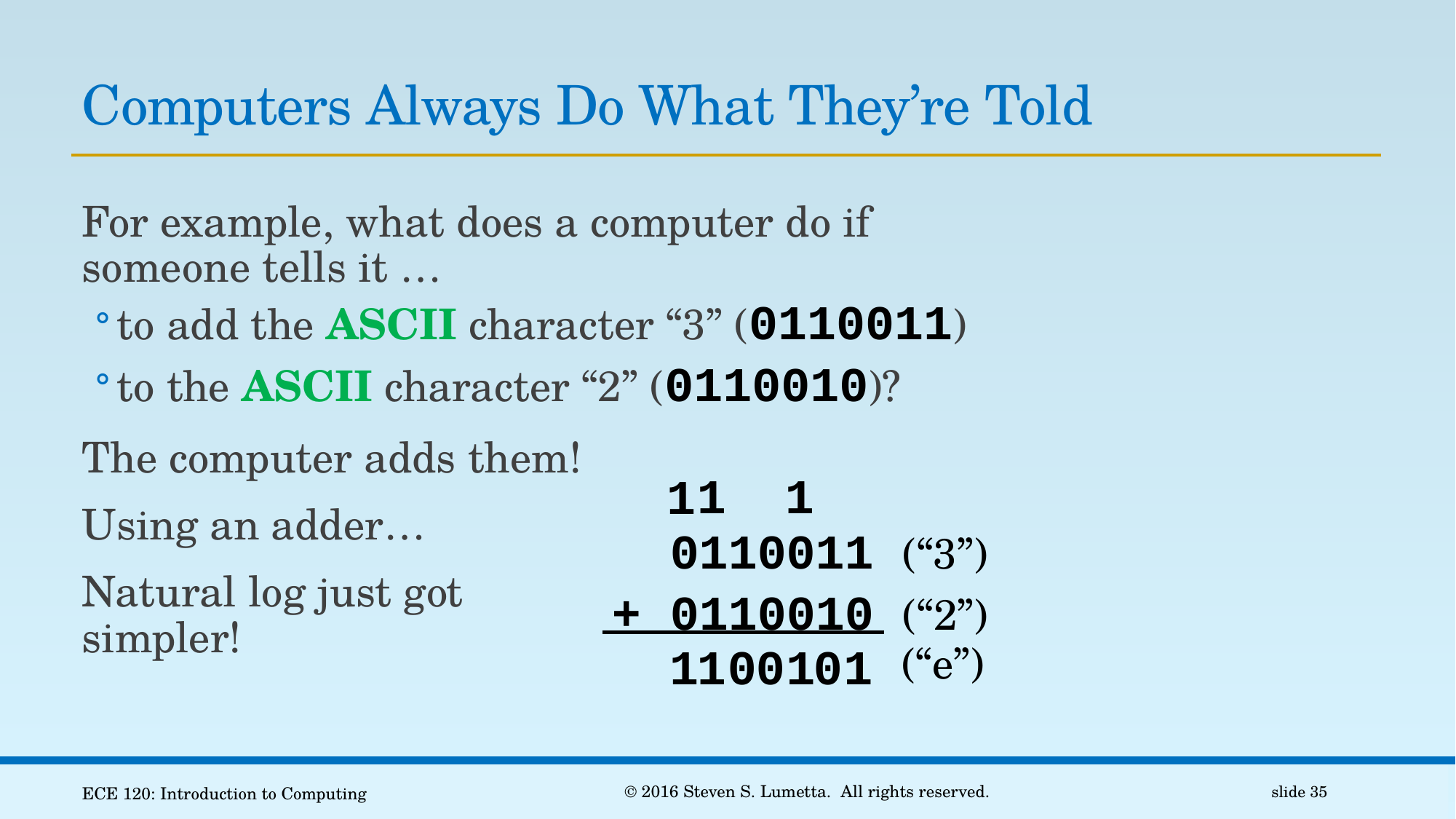

# Computers Always Do What They’re Told
For example, what does a computer do if
someone tells it …
to add the ASCII character “3” (0110011)
to the ASCII character “2” (0110010)?
The computer adds them!
Using an adder…
Natural log just got
simpler!

1
0
1
0
1
1
  0110011 (“3”)
+ 0110010 (“2”)
1
0
1
(“e”)
1
ECE 120: Introduction to Computing
© 2016 Steven S. Lumetta.  All rights reserved.
slide 35